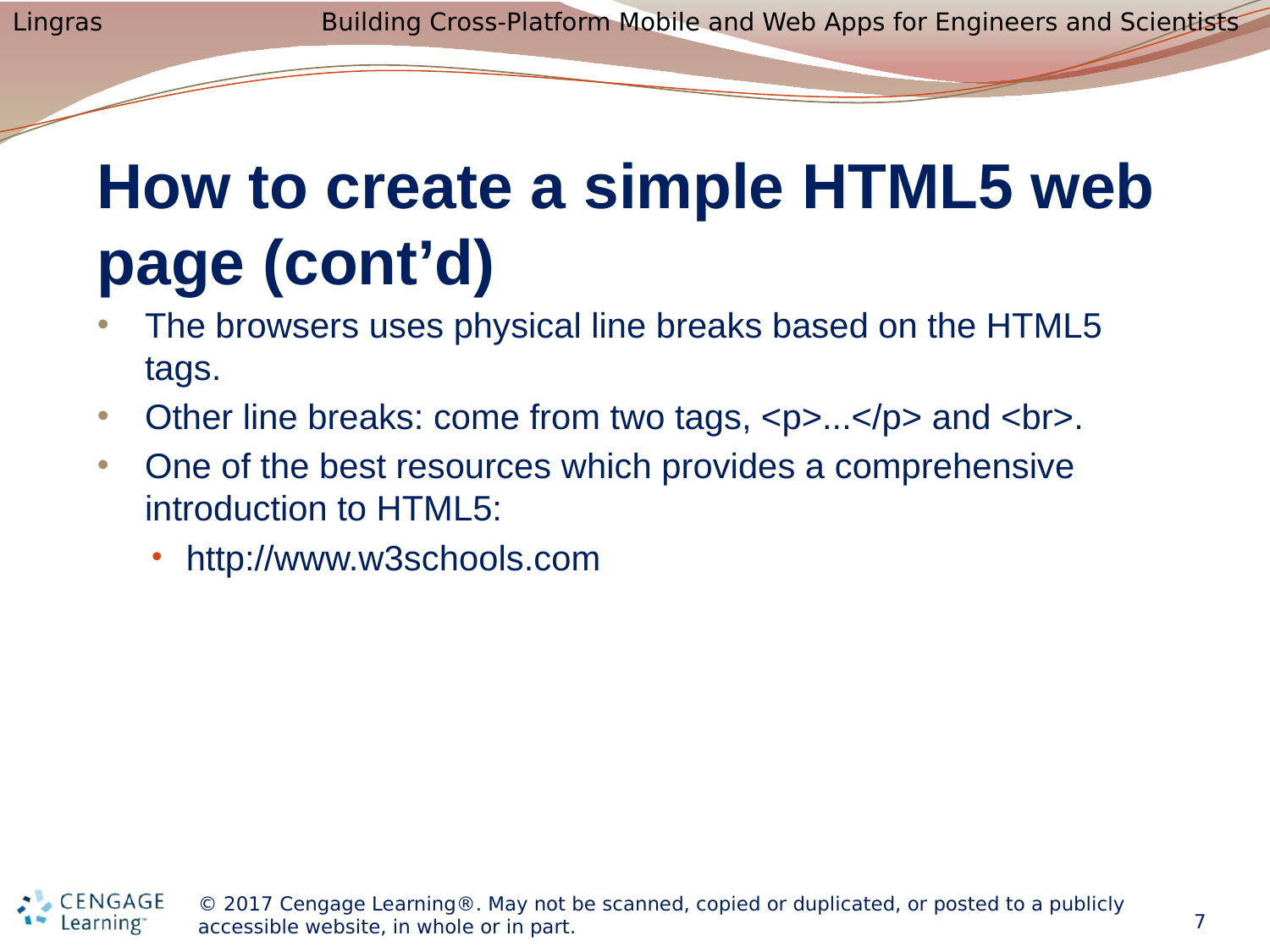

# How to create a simple HTML5 web page (cont’d)
The browsers uses physical line breaks based on the HTML5 tags.
Other line breaks: come from two tags, <p>...</p> and <br>.
One of the best resources which provides a comprehensive introduction to HTML5:
http://www.w3schools.com
7
© 2017 Cengage Learning®. May not be scanned, copied or duplicated, or posted to a publicly accessible website, in whole or in part.